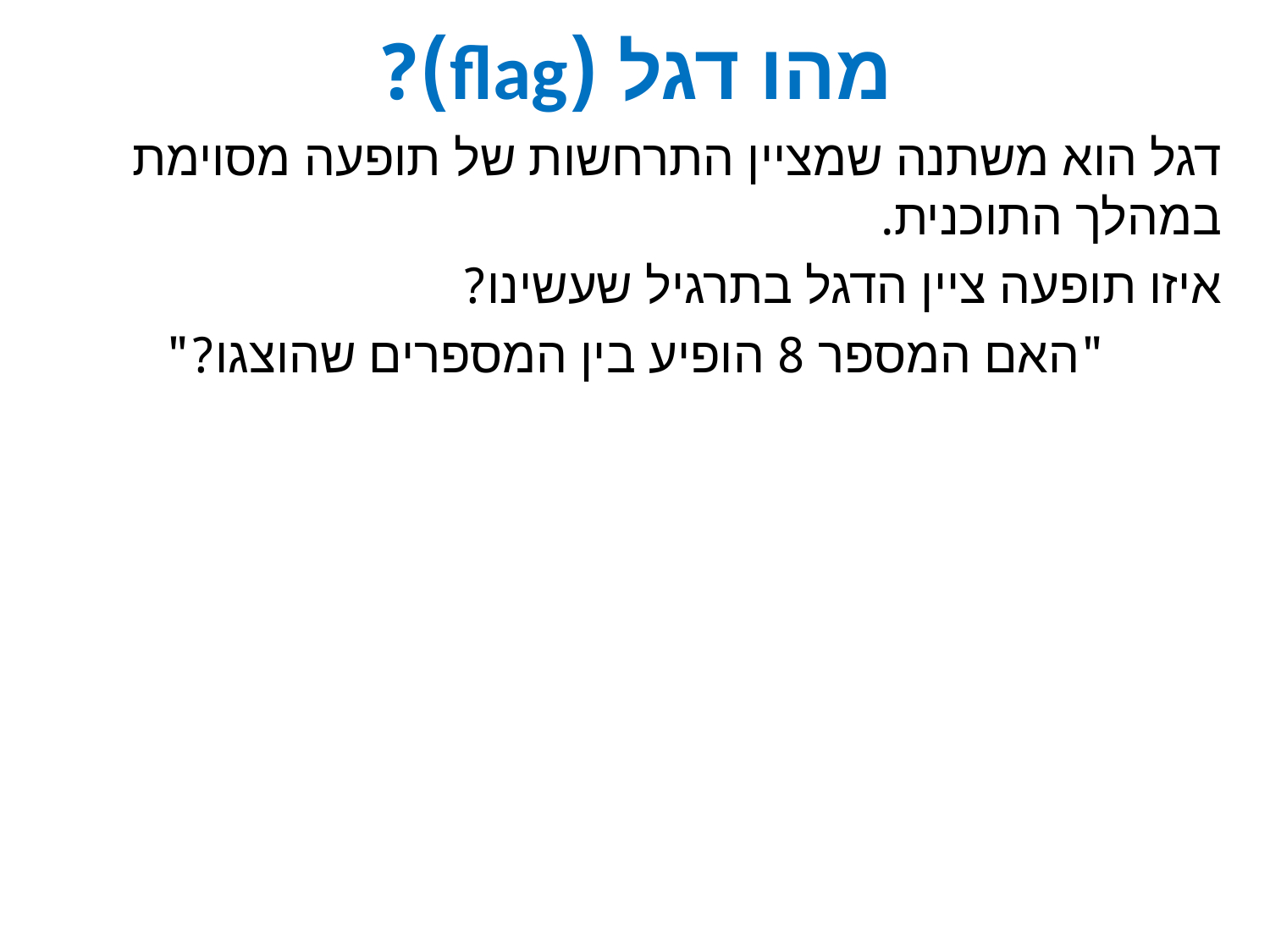

# מהו דגל (flag)?
דגל הוא משתנה שמציין התרחשות של תופעה מסוימת במהלך התוכנית.
איזו תופעה ציין הדגל בתרגיל שעשינו?
"האם המספר 8 הופיע בין המספרים שהוצגו?"